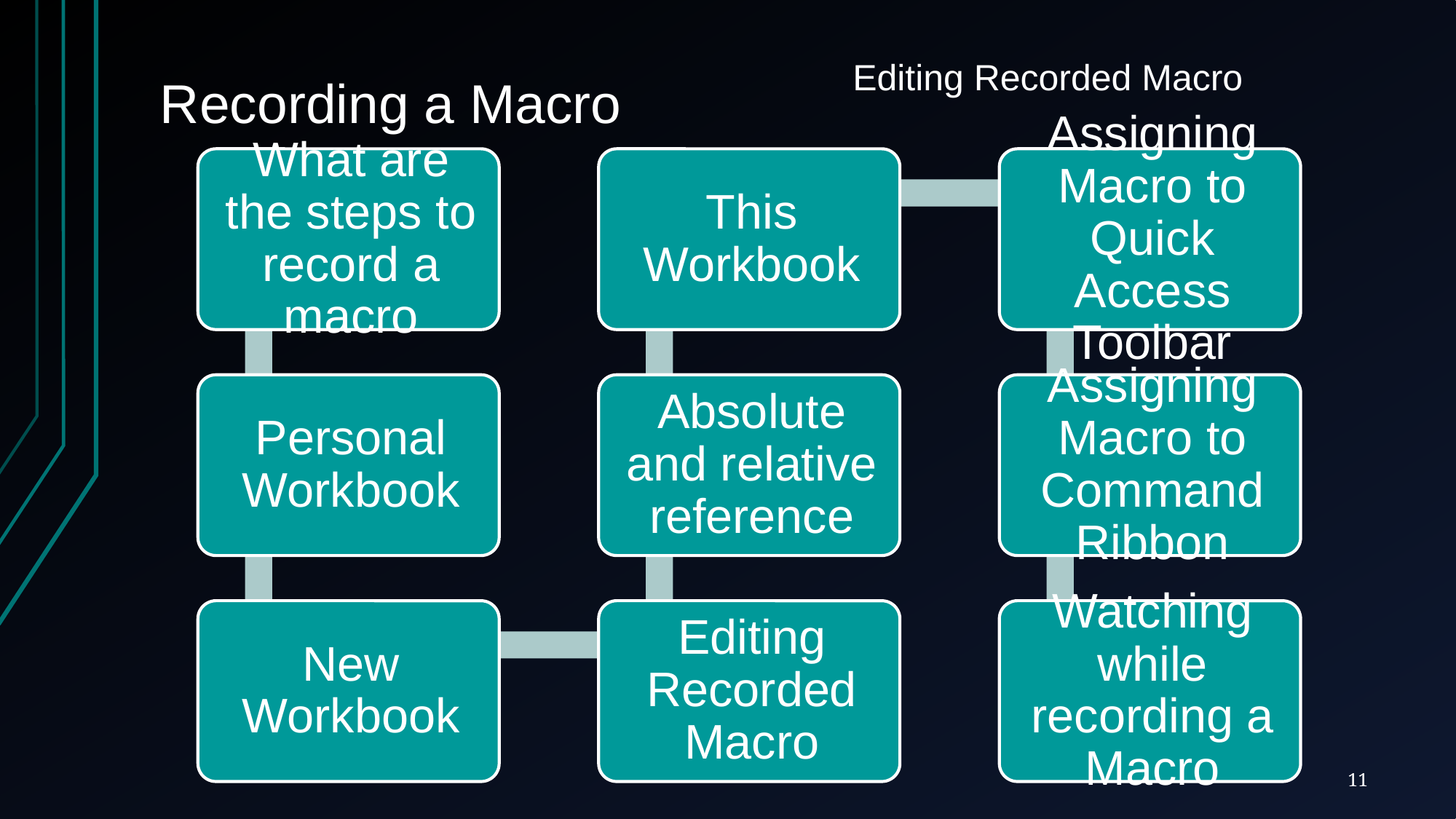

# Recording a Macro
Editing Recorded Macro
What are the steps to record a macro
Personal Workbook
New Workbook
Editing Recorded Macro
Absolute and relative reference
This Workbook
Assigning Macro to Quick Access Toolbar
Assigning Macro to Command Ribbon
Watching while recording a Macro
11